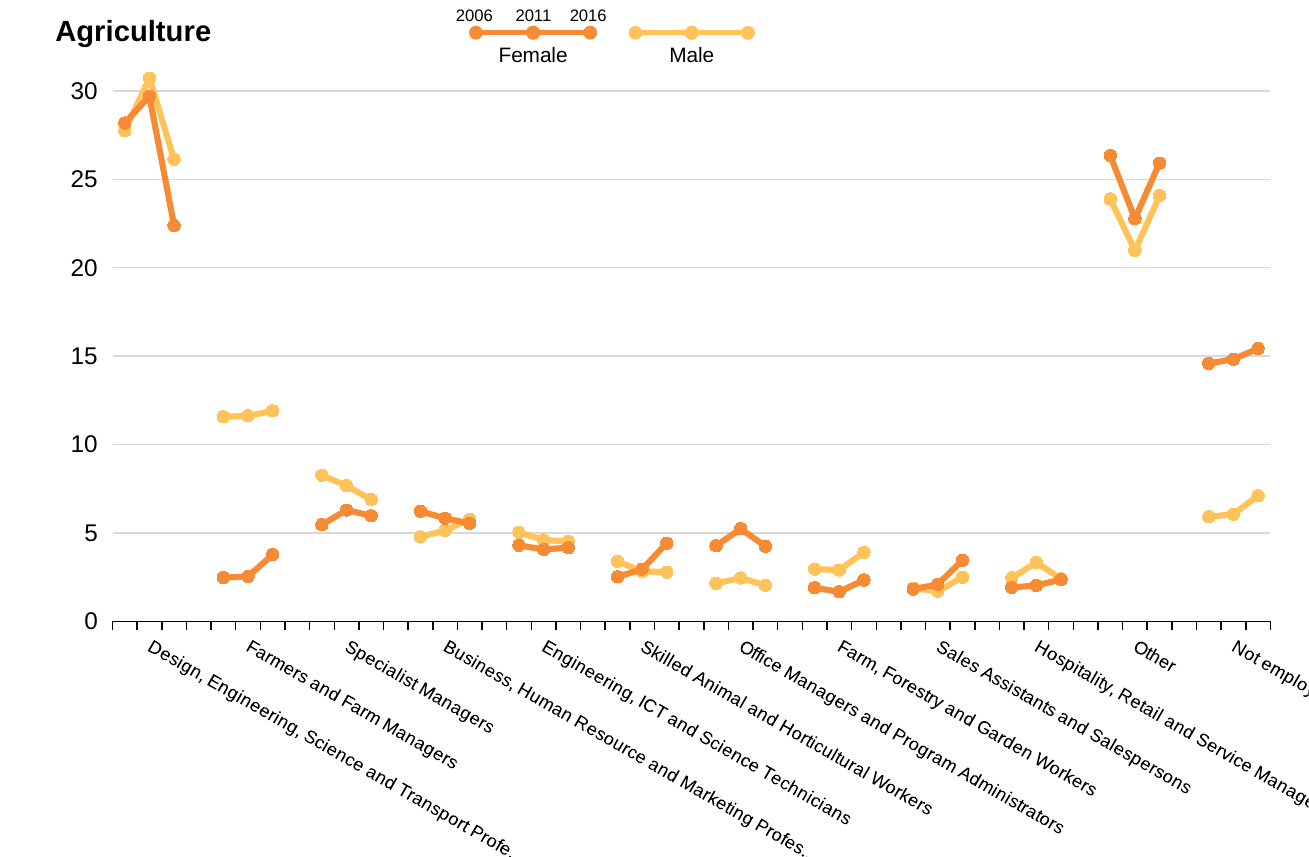

2006
2011
2016
Female
Male
Agriculture

### Chart

| Category | Male | Female |
|---|---|---|
|  | 27.740040389205067 | 28.18080357142857 |
| Design, Engineering, Science and Transport Professionals | 30.72029934518241 | 29.694019471488176 |
|  | 26.12889083735204 | 22.381607388484966 |
|  | None | None |
|  | 11.56599963282541 | 2.473958333333333 |
| Farmers and Farm Managers | 11.618334892422826 | 2.5382475660639776 |
|  | 11.902674265672951 | 3.772843387698958 |
|  | None | None |
|  | 8.261428309161007 | 5.46875 |
| Specialist Managers | 7.670720299345183 | 6.29346314325452 |
|  | 6.882946076282333 | 5.973668697190018 |
|  | None | None |
|  | 4.77326968973747 | 6.231398809523809 |
| Business, Human Resource and Marketing Professionals | 5.144995322731525 | 5.824061196105703 |
|  | 5.765015344147304 | 5.541363725682846 |
|  | None | None |
|  | 5.030291903800257 | 4.296875 |
| Engineering, ICT and Science Technicians | 4.60243217960711 | 4.068150208623088 |
|  | 4.515563349408154 | 4.165847907250933 |
|  | None | None |
|  | 3.396364971543969 | 2.5111607142857144 |
| Skilled Animal and Horticultural Workers | 2.825070159027128 | 2.955493741307371 |
|  | 2.783866725120561 | 4.421300844959717 |
|  | None | None |
|  | 2.1479713603818613 | 4.278273809523809 |
| Office Managers and Program Administrators | 2.45088868101029 | 5.232962447844228 |
|  | 2.0385795703638756 | 4.2444488111613285 |
|  | None | None |
|  | 2.955755461722049 | 1.8973214285714284 |
| Farm, Forestry and Garden Workers | 2.8999064546304956 | 1.6689847009735743 |
|  | 3.9017974572555896 | 2.3383768913342506 |
|  | None | None |
|  | 1.8725904167431615 | 1.8229166666666667 |
| Sales Assistants and Salespersons | 1.7025257249766137 | 2.086230876216968 |
|  | 2.4989039894782987 | 3.4584397720573783 |
|  | None | None |
|  | 2.4600697631723887 | 1.915922619047619 |
| Hospitality, Retail and Service Managers | 3.3302151543498595 | 2.034075104311544 |
|  | 2.411223147742218 | 2.358027117311849 |
|  | None | None |
|  | 23.88470717826327 | 26.339285714285722 |
| Other | 20.972871842843787 | 22.774687065368568 |
|  | 24.068391056554134 | 25.91864806445274 |
|  | None | None |
|  | 5.911510923444098 | 14.583333333333334 |
| Not employed | 6.061739943872778 | 14.82962447844228 |